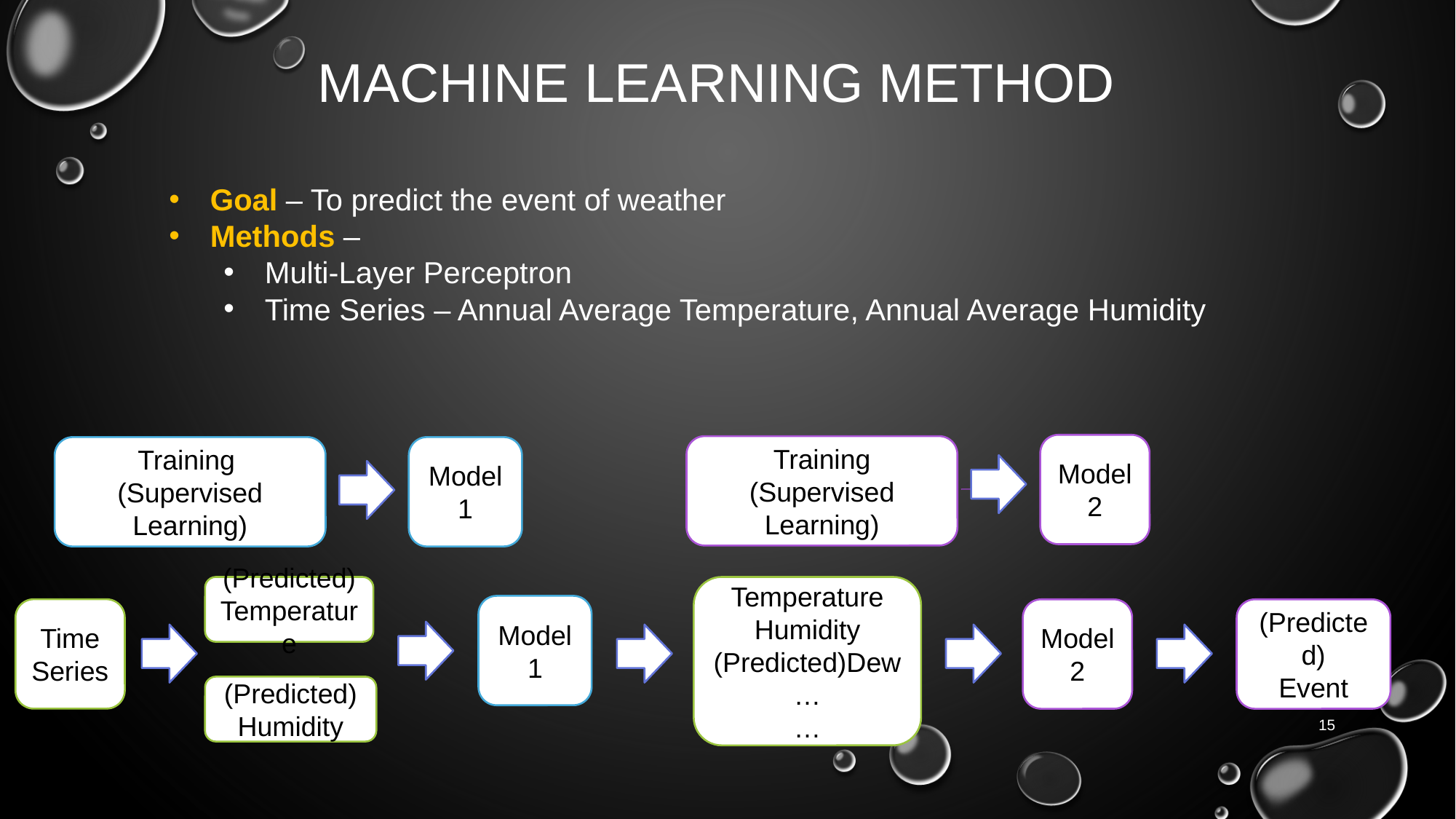

# Machine learning method
Goal – To predict the event of weather
Methods –
Multi-Layer Perceptron
Time Series – Annual Average Temperature, Annual Average Humidity

Model2
Training
(Supervised Learning)
Model 1
Training
(Supervised Learning)

Temperature
Humidity
(Predicted)Dew
…
…
(Predicted)
Temperature
Model 1
Time Series
(Predicted)
Event
Model2

(Predicted)
Humidity
15